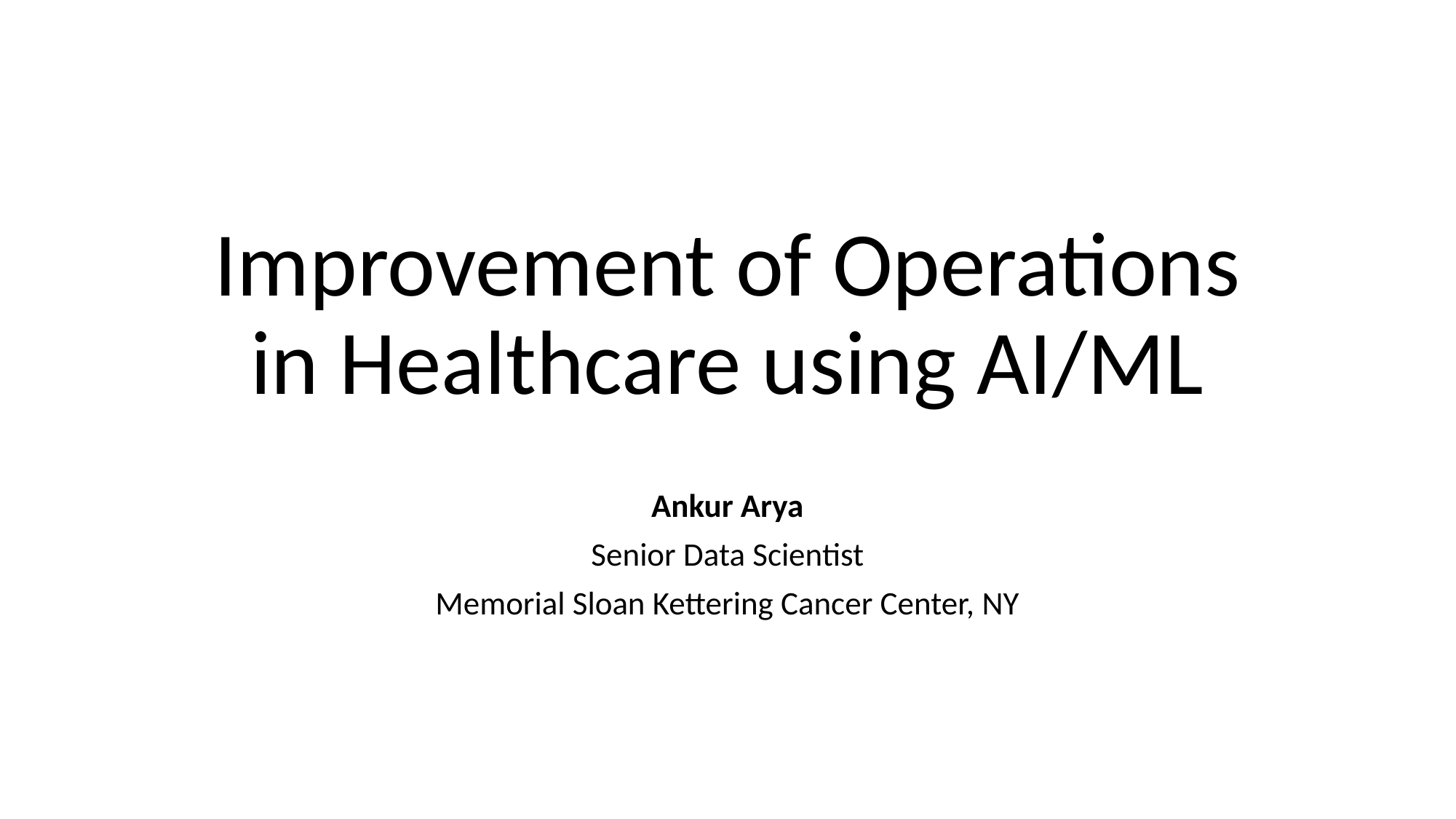

# Improvement of Operations in Healthcare using AI/ML

Ankur Arya
Senior Data Scientist
Memorial Sloan Kettering Cancer Center, NY